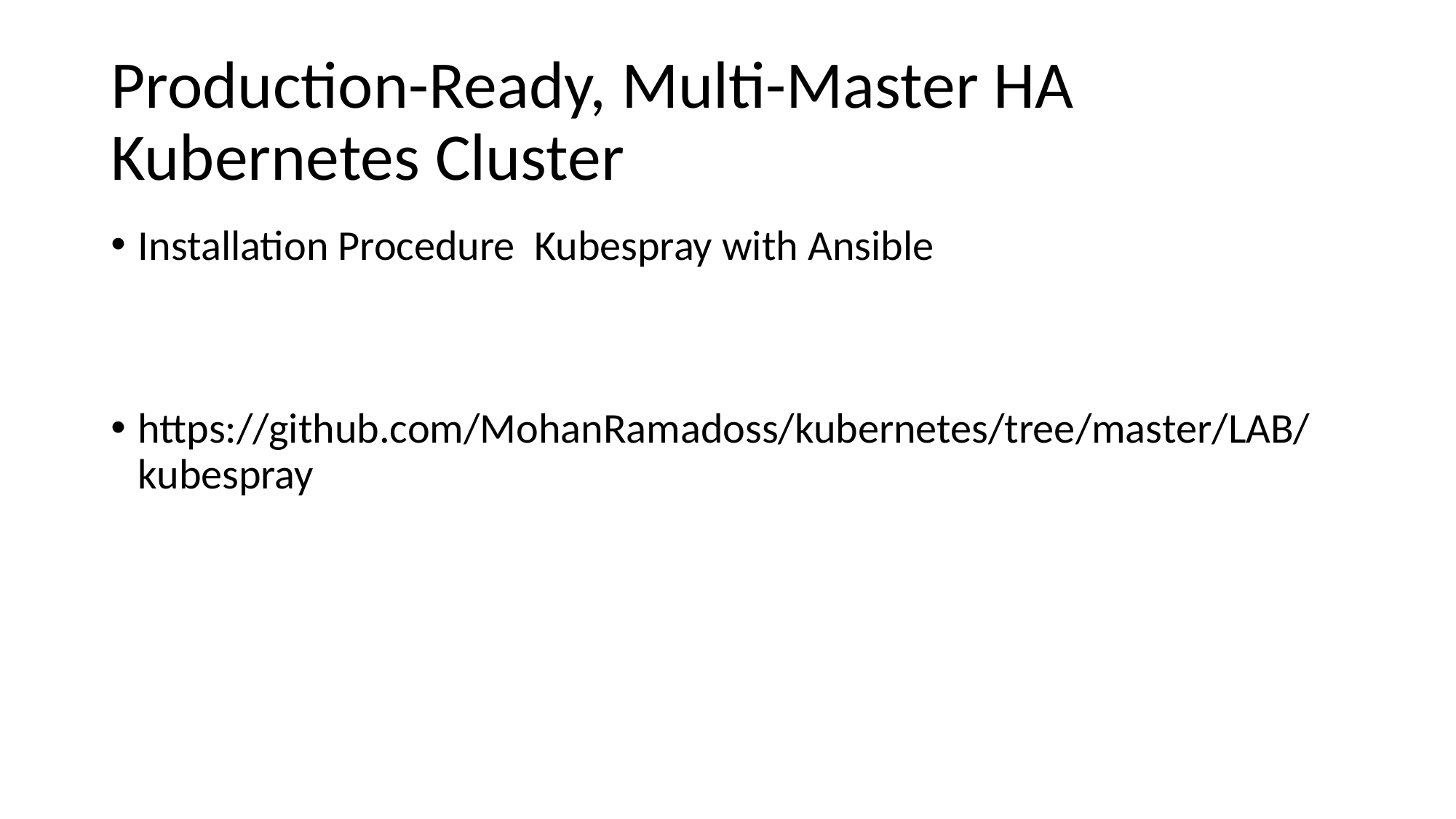

# Production-Ready, Multi-Master HA Kubernetes Cluster
Installation Procedure  Kubespray with Ansible

https://github.com/MohanRamadoss/kubernetes/tree/master/LAB/kubespray